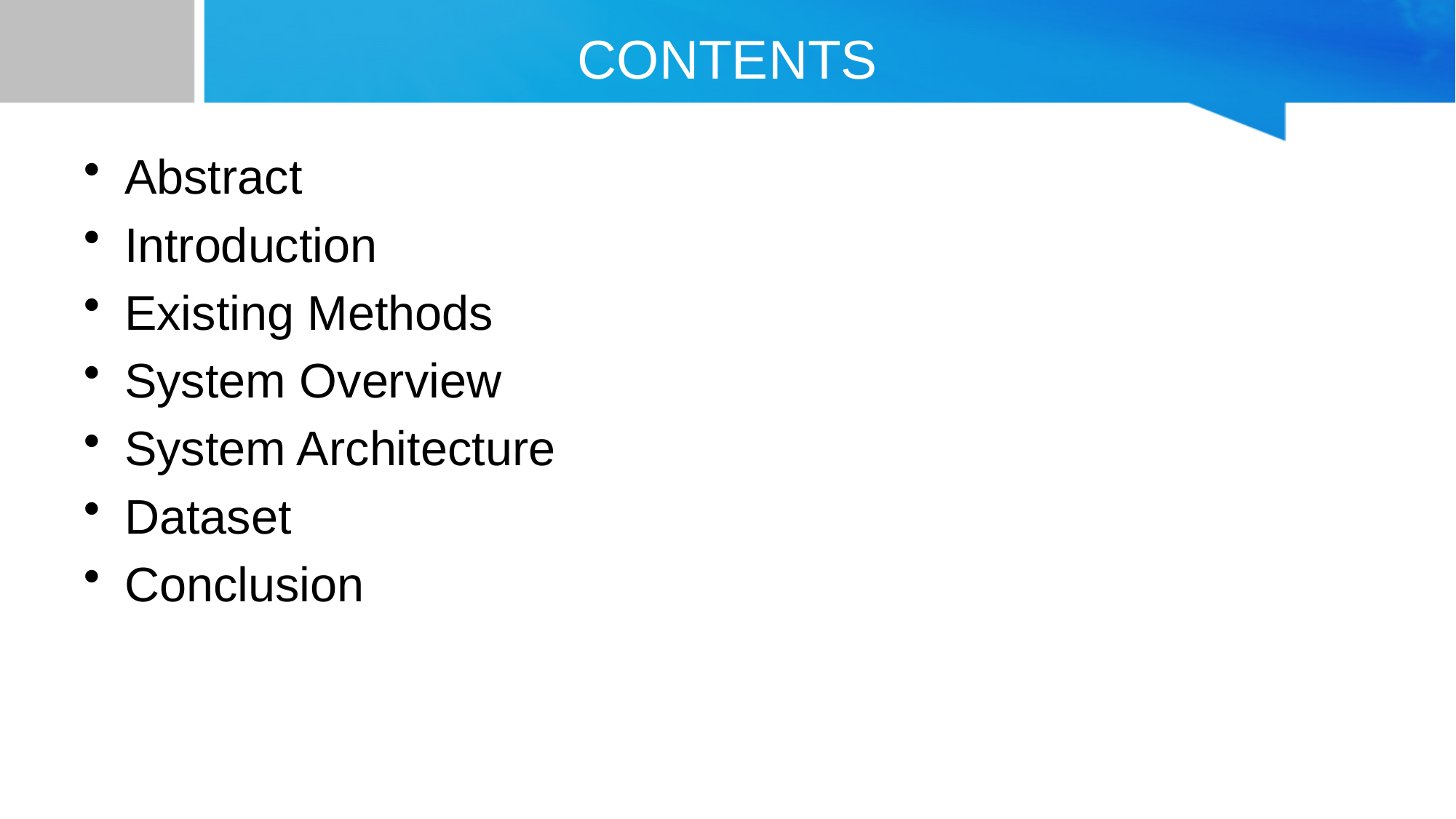

# CONTENTS
Abstract
Introduction
Existing Methods
System Overview
System Architecture
Dataset
Conclusion